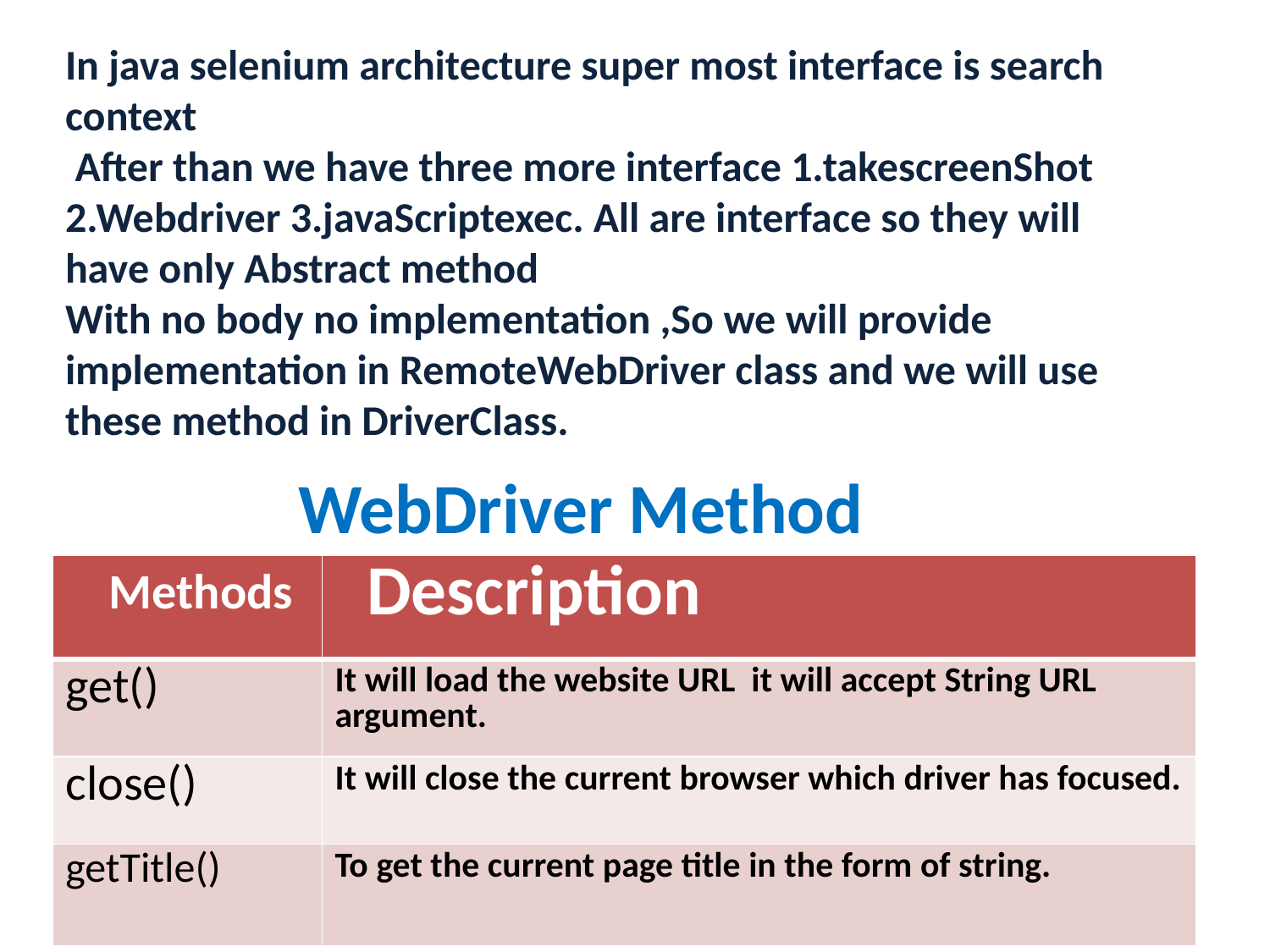

In java selenium architecture super most interface is search context
 After than we have three more interface 1.takescreenShot  2.Webdriver 3.javaScriptexec. All are interface so they will have only Abstract method
With no body no implementation ,So we will provide implementation in RemoteWebDriver class and we will use these method in DriverClass.

WebDriver Method
| Methods | Description |
| --- | --- |
| get() | It will load the website URL it will accept String URL argument. |
| close() | It will close the current browser which driver has focused. |
| getTitle() | To get the current page title in the form of string. |